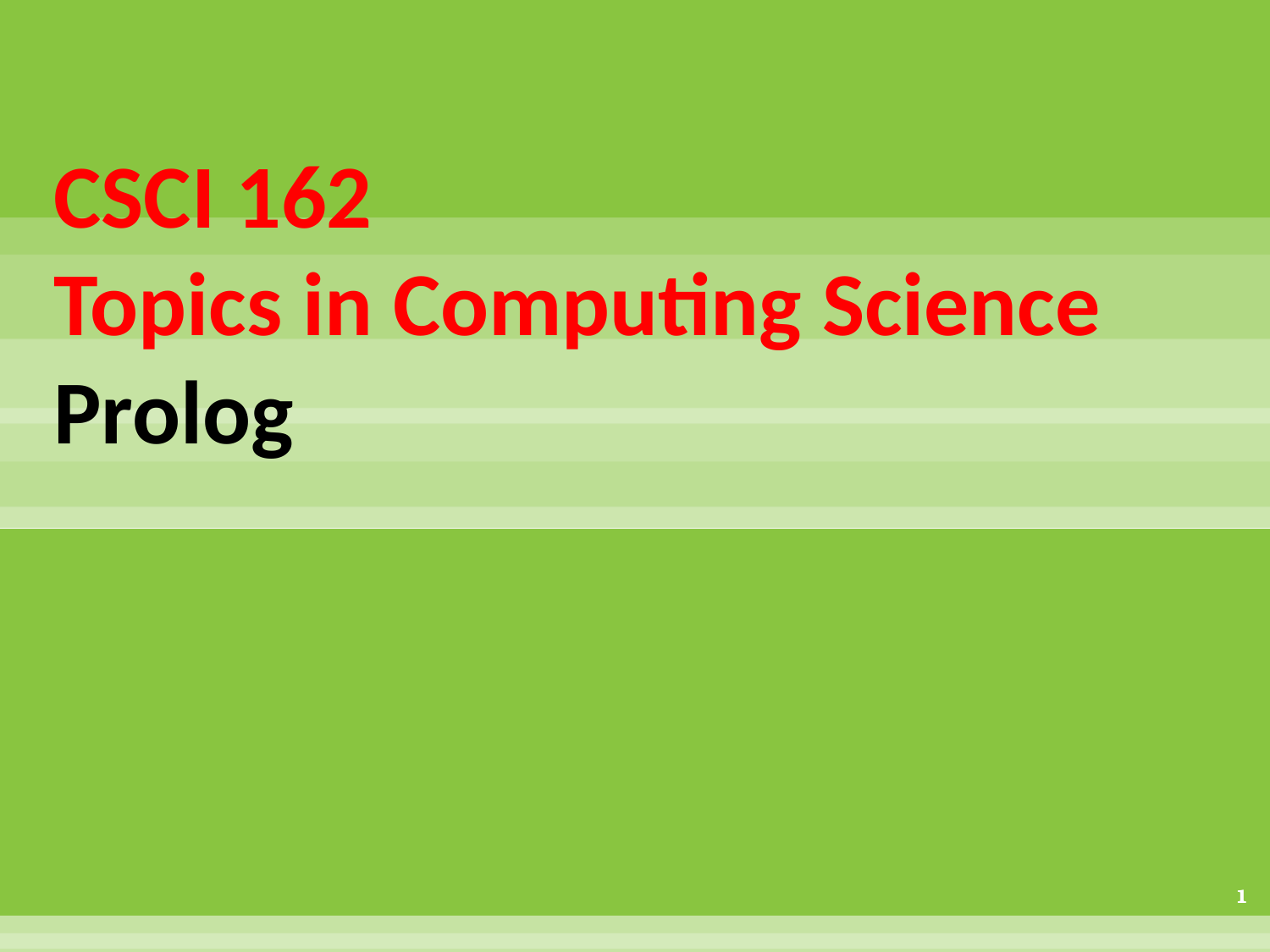

# CSCI 162 Topics in Computing Science Prolog
1